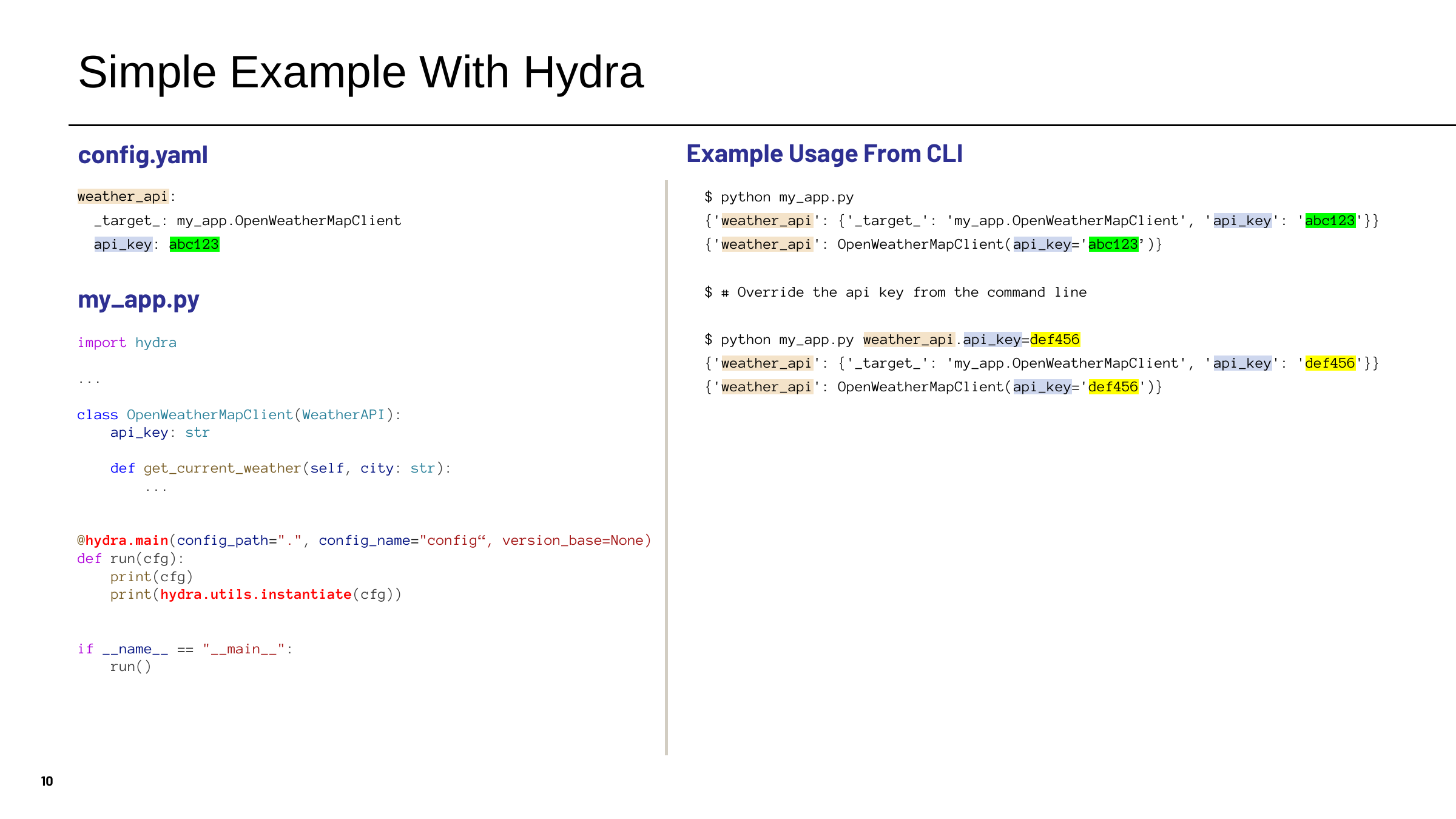

# Simple Example With Hydra
Example Usage From CLI
config.yaml
weather_api:
  _target_: my_app.OpenWeatherMapClient
  api_key: abc123
$ python my_app.py
{'weather_api': {'_target_': 'my_app.OpenWeatherMapClient', 'api_key': 'abc123'}}
{'weather_api': OpenWeatherMapClient(api_key='abc123’)}

$ # Override the api key from the command line

$ python my_app.py weather_api.api_key=def456
{'weather_api': {'_target_': 'my_app.OpenWeatherMapClient', 'api_key': 'def456'}}
{'weather_api': OpenWeatherMapClient(api_key='def456')}

my_app.py
import hydra
...
class OpenWeatherMapClient(WeatherAPI):
    api_key: str
    def get_current_weather(self, city: str):
        ...

@hydra.main(config_path=".", config_name="config“, version_base=None)
def run(cfg):
    print(cfg)
    print(hydra.utils.instantiate(cfg))

if __name__ == "__main__":
    run()

10